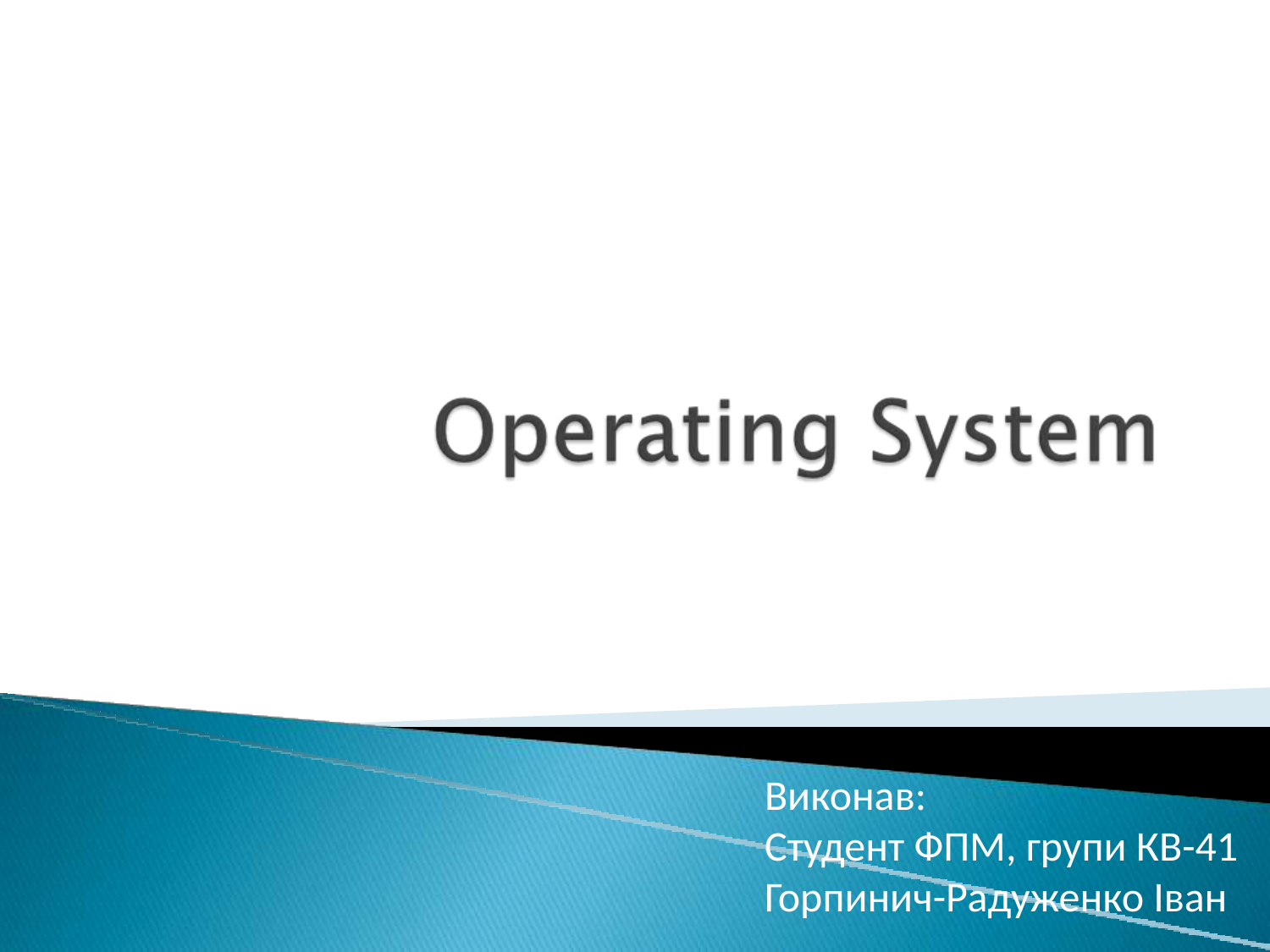

Виконав:
Студент ФПМ, групи КВ-41
Горпинич-Радуженко Іван